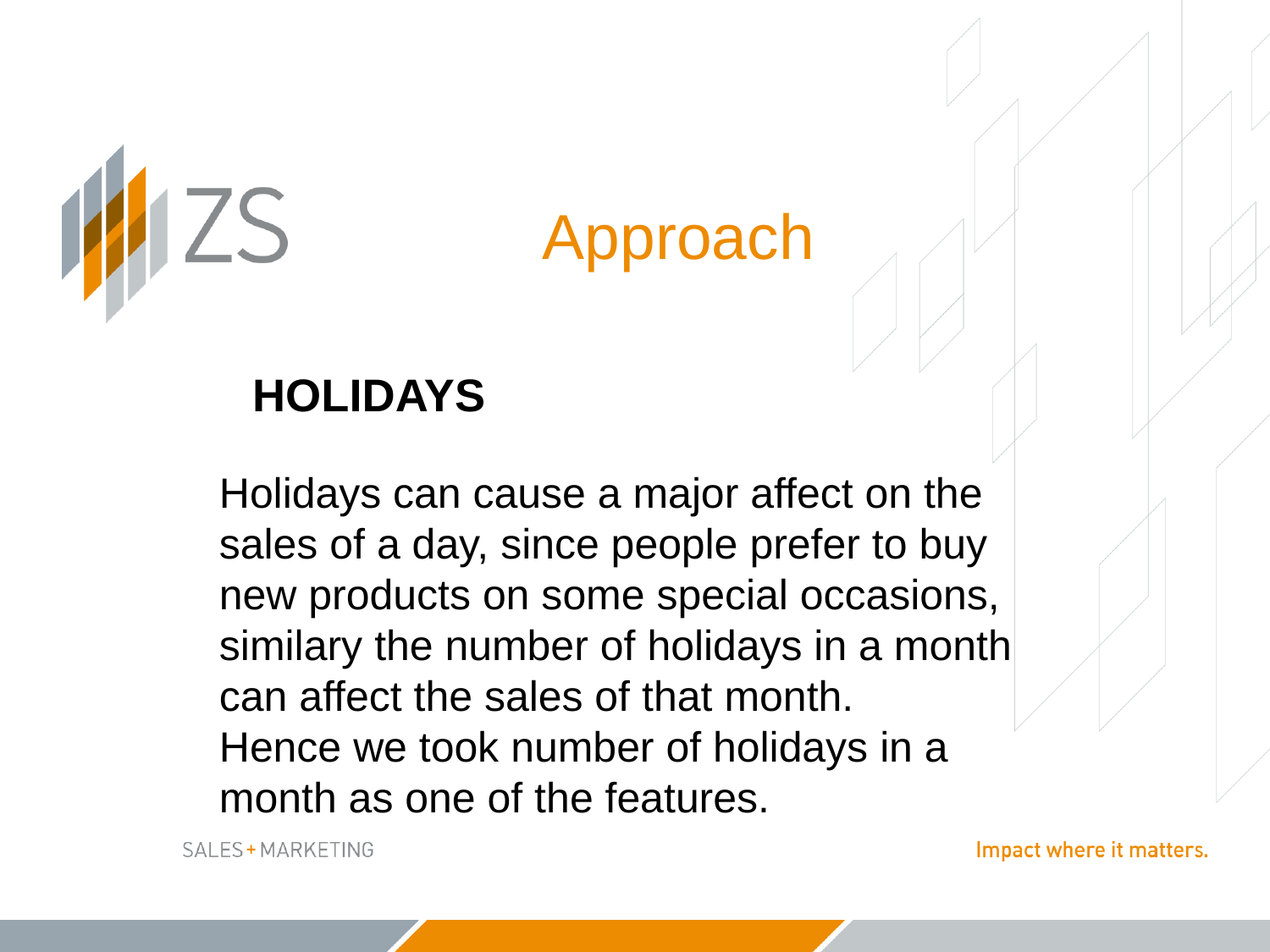

Approach

HOLIDAYS

Holidays can cause a major affect on the sales of a day, since people prefer to buy new products on some special occasions, similary the number of holidays in a month can affect the sales of that month.
Hence we took number of holidays in a month as one of the features.